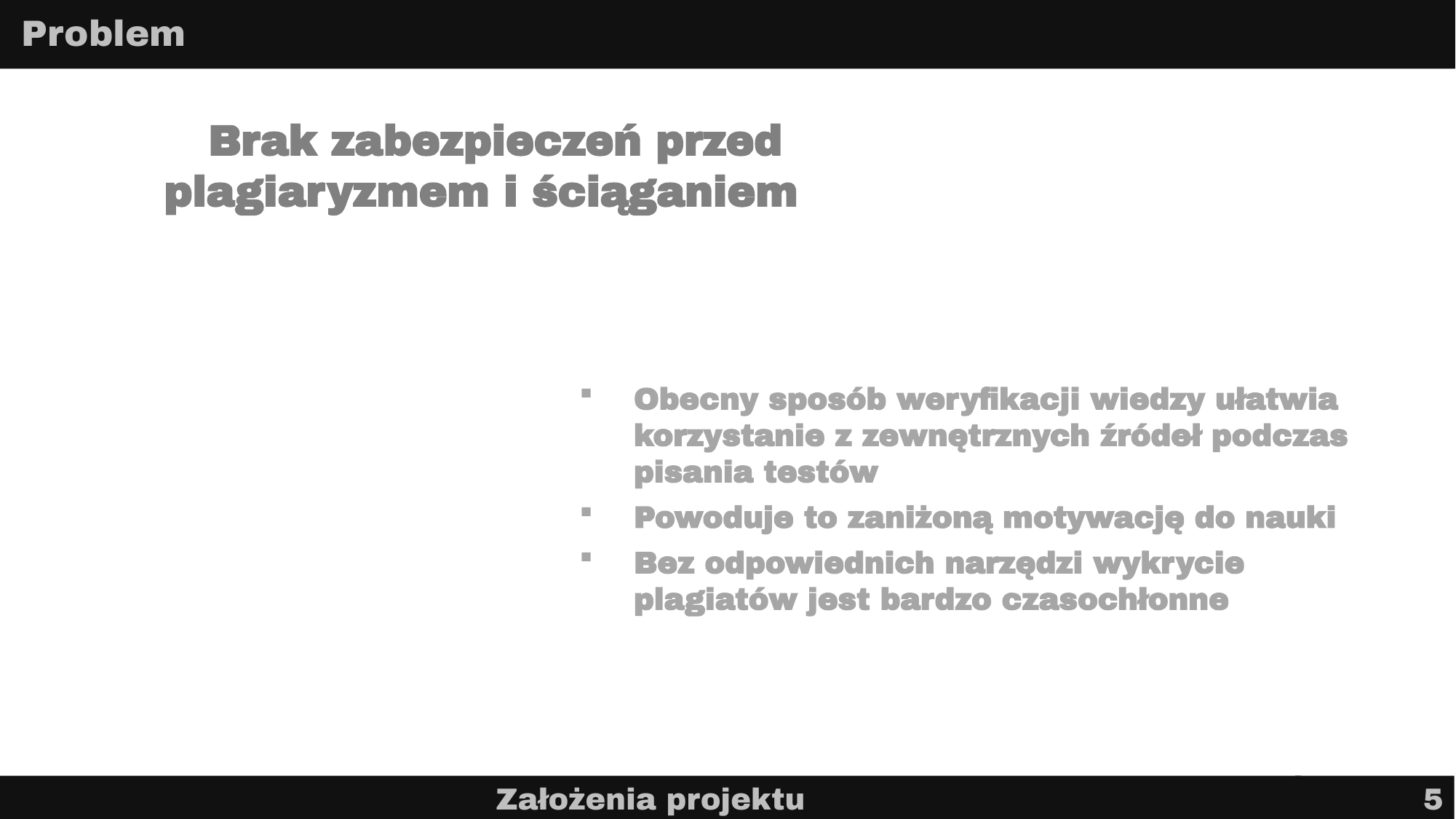

# Problem
		Brak zabezpieczeń przed 	plagiaryzmem i ściąganiem
Obecny sposób weryfikacji wiedzy ułatwia korzystanie z zewnętrznych źródeł podczas pisania testów
Powoduje to zaniżoną motywację do nauki
Bez odpowiednich narzędzi wykrycie plagiatów jest bardzo czasochłonne
5
Założenia projektu